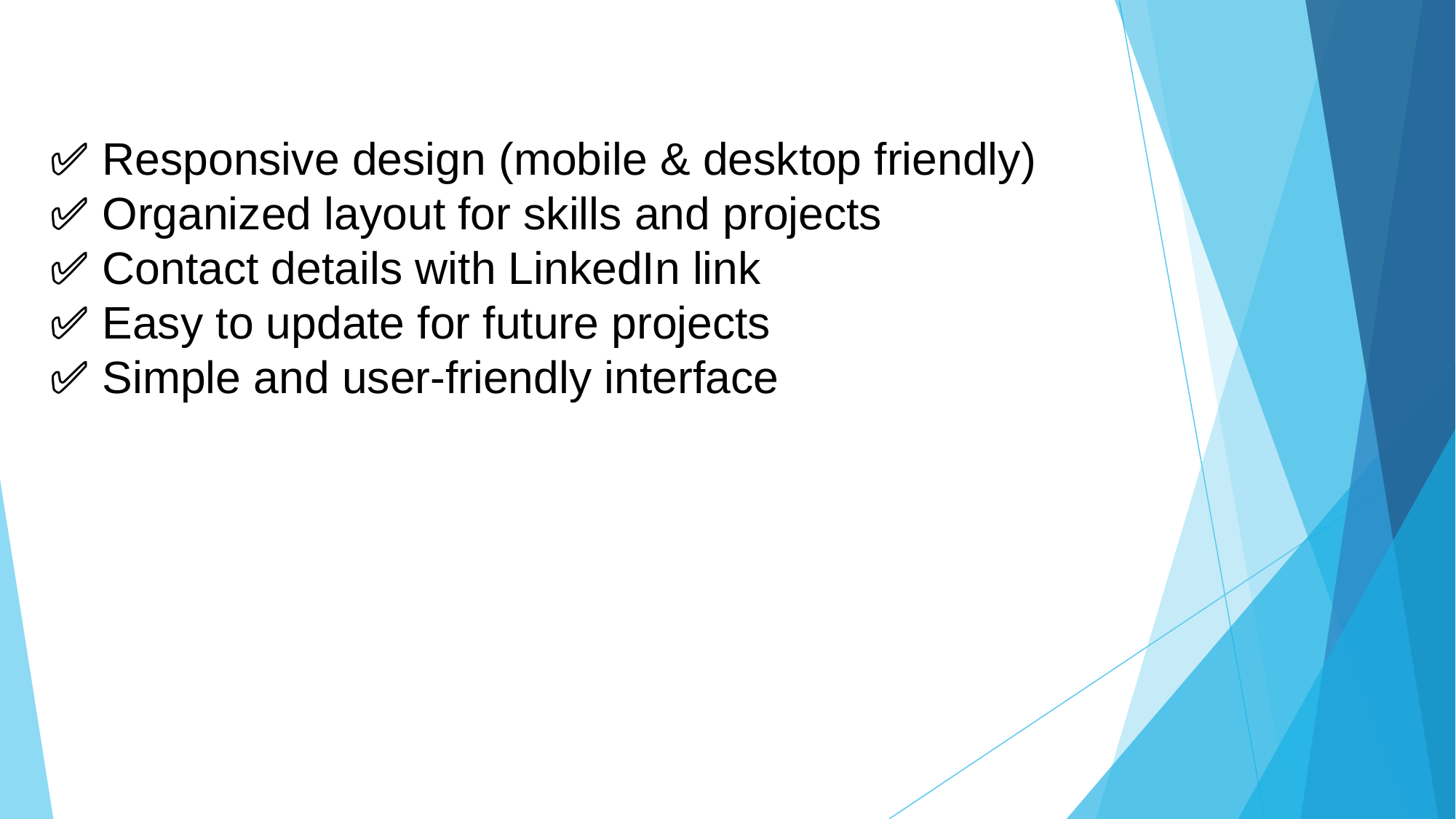

✅ Responsive design (mobile & desktop friendly)
✅ Organized layout for skills and projects
✅ Contact details with LinkedIn link
✅ Easy to update for future projects
✅ Simple and user-friendly interface